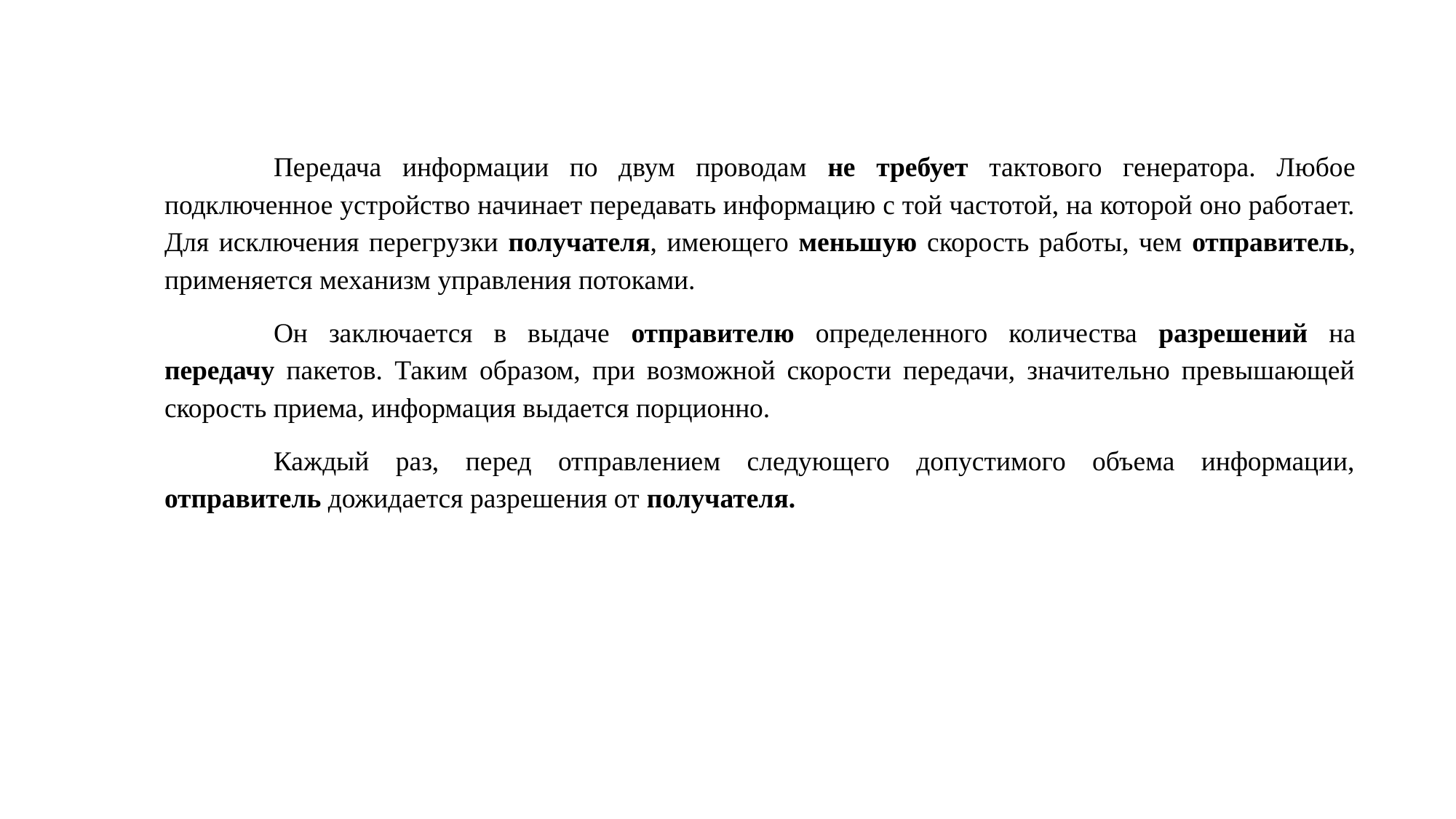

Передача информации по двум проводам не требует тактового генератора. Любое подключенное устройство начинает передавать информацию с той частотой, на которой оно работает. Для исключения перегрузки получателя, имеющего меньшую скорость работы, чем отправитель, применяется механизм управления потоками.
	Он заключается в выдаче отправителю определенного количества разрешений на передачу пакетов. Таким образом, при возможной скорости передачи, значительно превышающей скорость приема, информация выдается порционно.
	Каждый раз, перед отправлением следующего допустимого объема информации, отправитель дожидается разрешения от получателя.